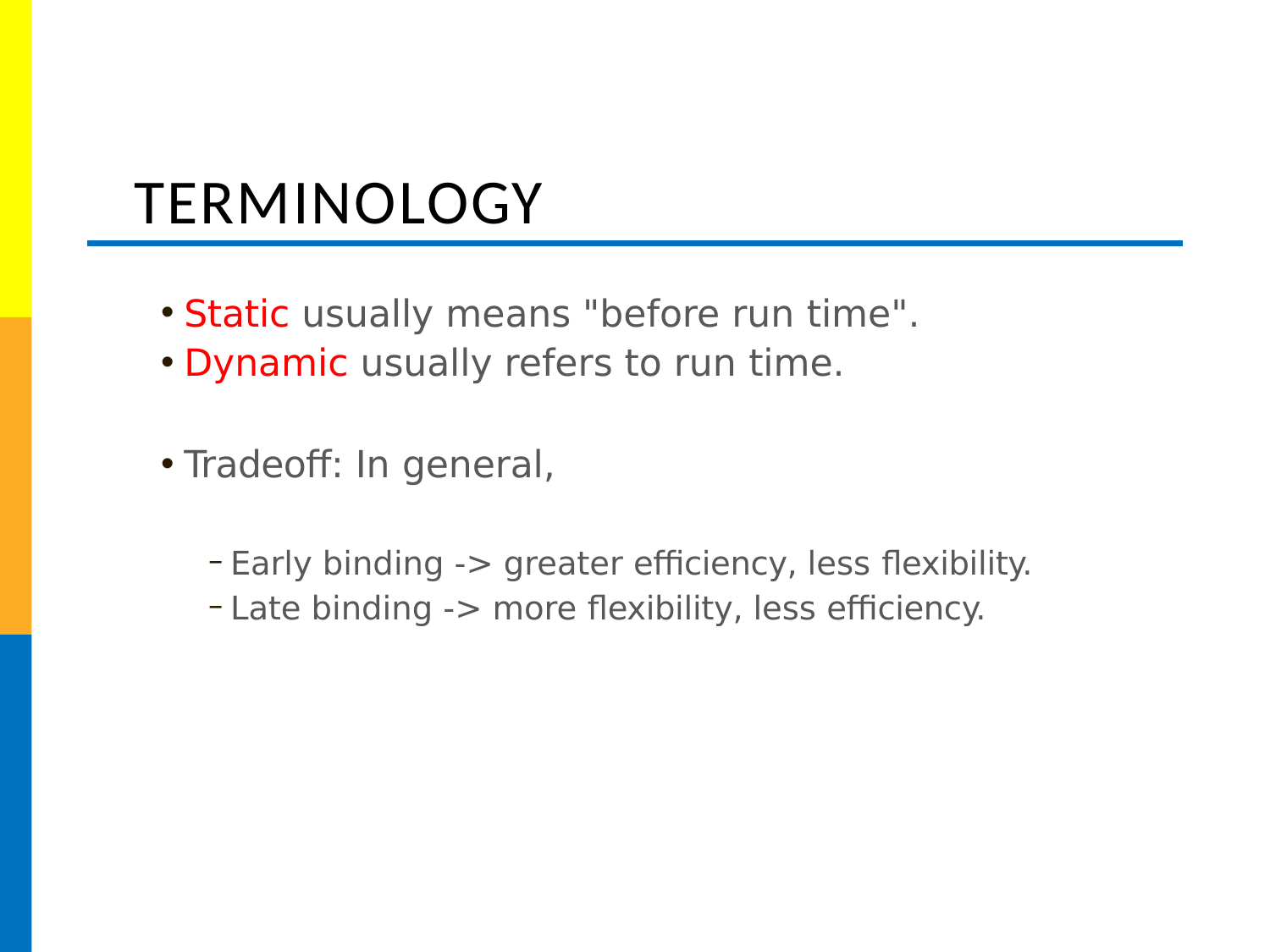

# TERMINOLOGY
Static usually means "before run time".
Dynamic usually refers to run time.

Tradeoff: In general,

Early binding -> greater efficiency, less flexibility.
Late binding -> more flexibility, less efficiency.